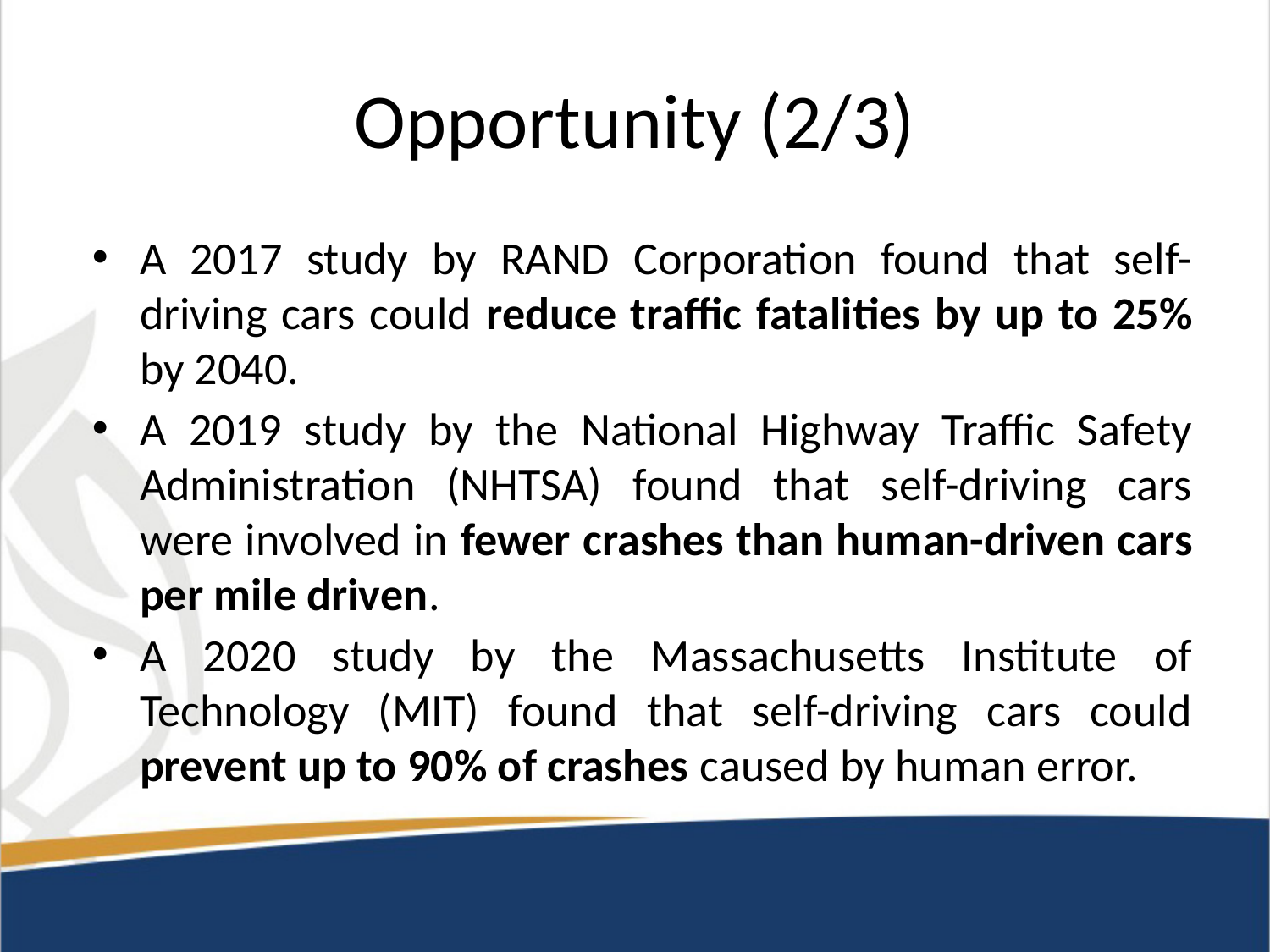

# Opportunity (2/3)
A 2017 study by RAND Corporation found that self-driving cars could reduce traffic fatalities by up to 25% by 2040.
A 2019 study by the National Highway Traffic Safety Administration (NHTSA) found that self-driving cars were involved in fewer crashes than human-driven cars per mile driven.
A 2020 study by the Massachusetts Institute of Technology (MIT) found that self-driving cars could prevent up to 90% of crashes caused by human error.